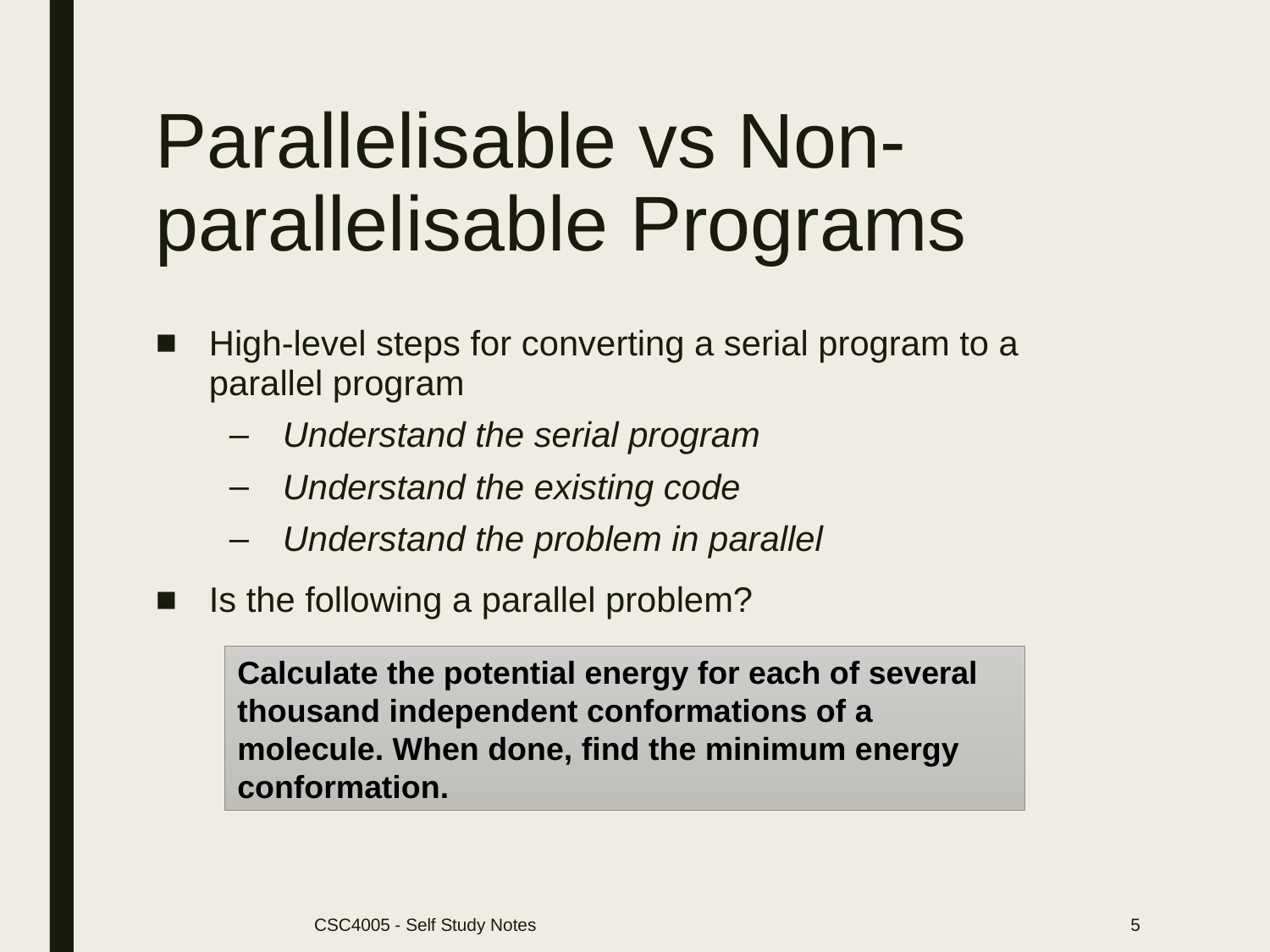

# Parallelisable vs Non-parallelisable Programs
High-level steps for converting a serial program to a parallel program
Understand the serial program
Understand the existing code
Understand the problem in parallel
Is the following a parallel problem?

Calculate the potential energy for each of several thousand independent conformations of a molecule. When done, find the minimum energy conformation.
CSC4005 - Self Study Notes
5